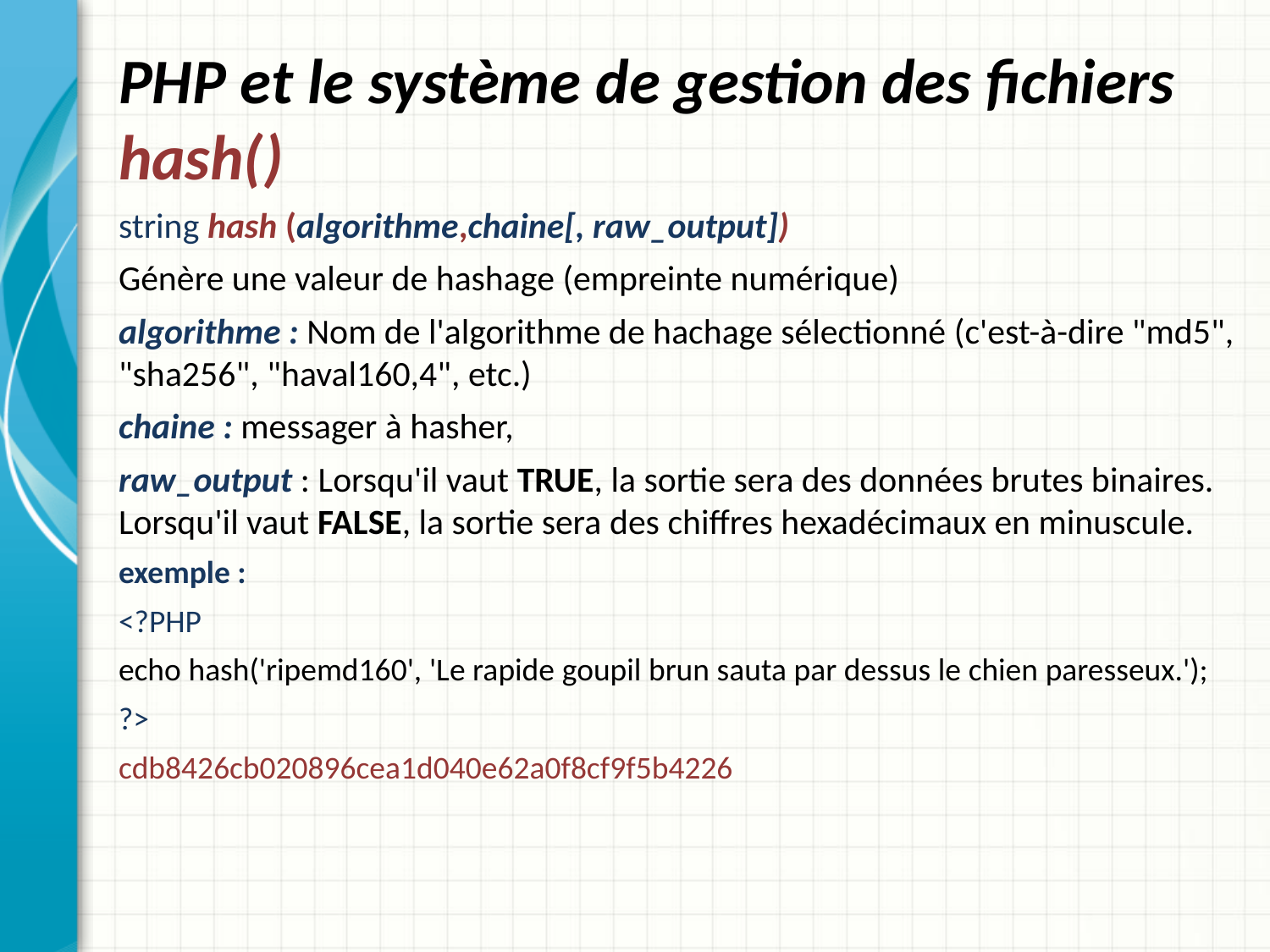

# PHP et le système de gestion des fichiers hash()
string hash (algorithme,chaine[, raw_output])
Génère une valeur de hashage (empreinte numérique)
algorithme : Nom de l'algorithme de hachage sélectionné (c'est-à-dire "md5", "sha256", "haval160,4", etc.)
chaine : messager à hasher,
raw_output : Lorsqu'il vaut TRUE, la sortie sera des données brutes binaires. Lorsqu'il vaut FALSE, la sortie sera des chiffres hexadécimaux en minuscule.
exemple :
<?PHP
echo hash('ripemd160', 'Le rapide goupil brun sauta par dessus le chien paresseux.');
?>
cdb8426cb020896cea1d040e62a0f8cf9f5b4226